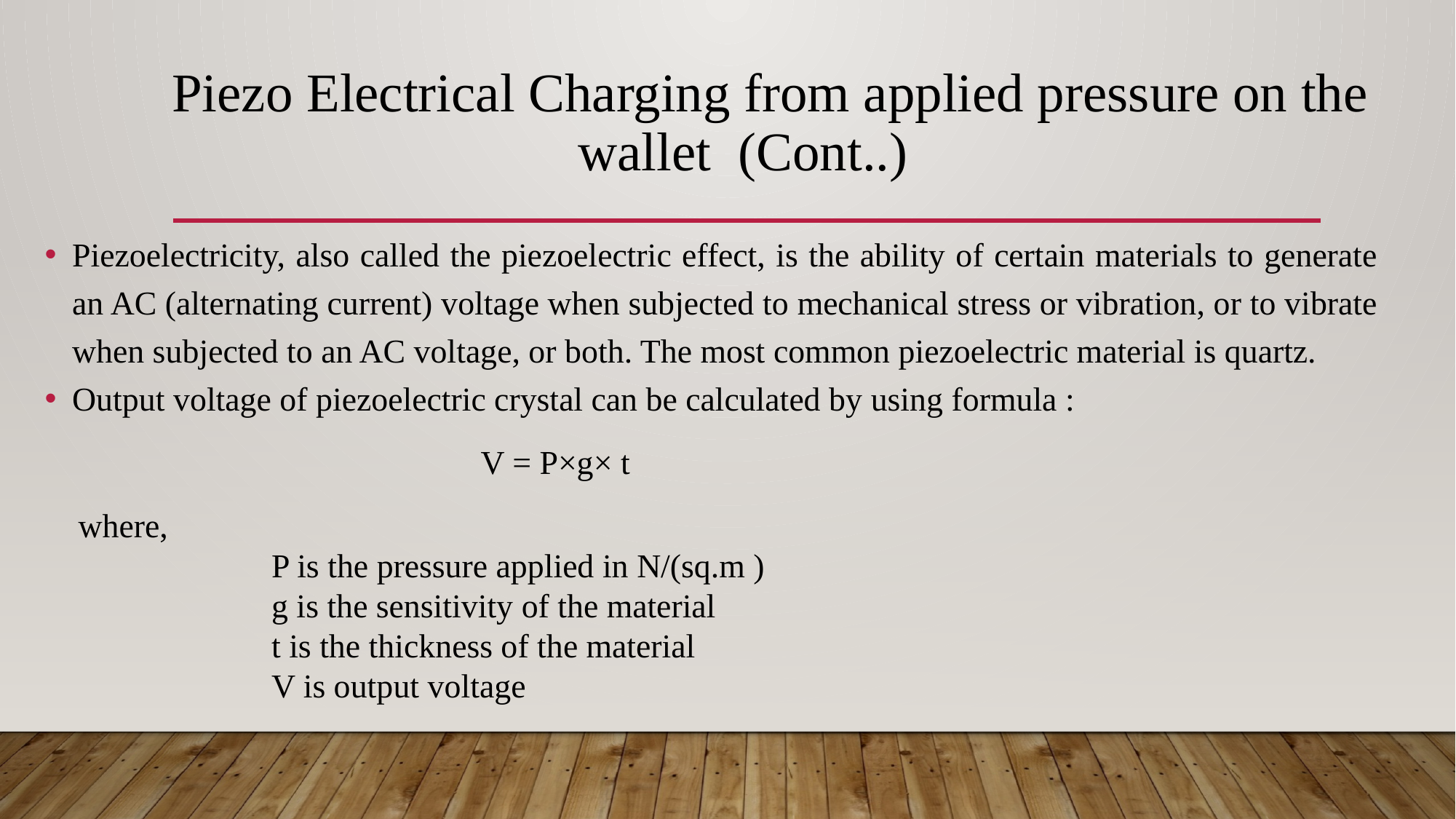

# Piezo Electrical Charging from applied pressure on the wallet  (Cont..)
Piezoelectricity, also called the piezoelectric effect, is the ability of certain materials to generate an AC (alternating current) voltage when subjected to mechanical stress or vibration, or to vibrate when subjected to an AC voltage, or both. The most common piezoelectric material is quartz.
Output voltage of piezoelectric crystal can be calculated by using formula :
		                          V = P×g× t
    where,
		 P is the pressure applied in N/(sq.m )
		 g is the sensitivity of the material
		 t is the thickness of the material
		 V is output voltage